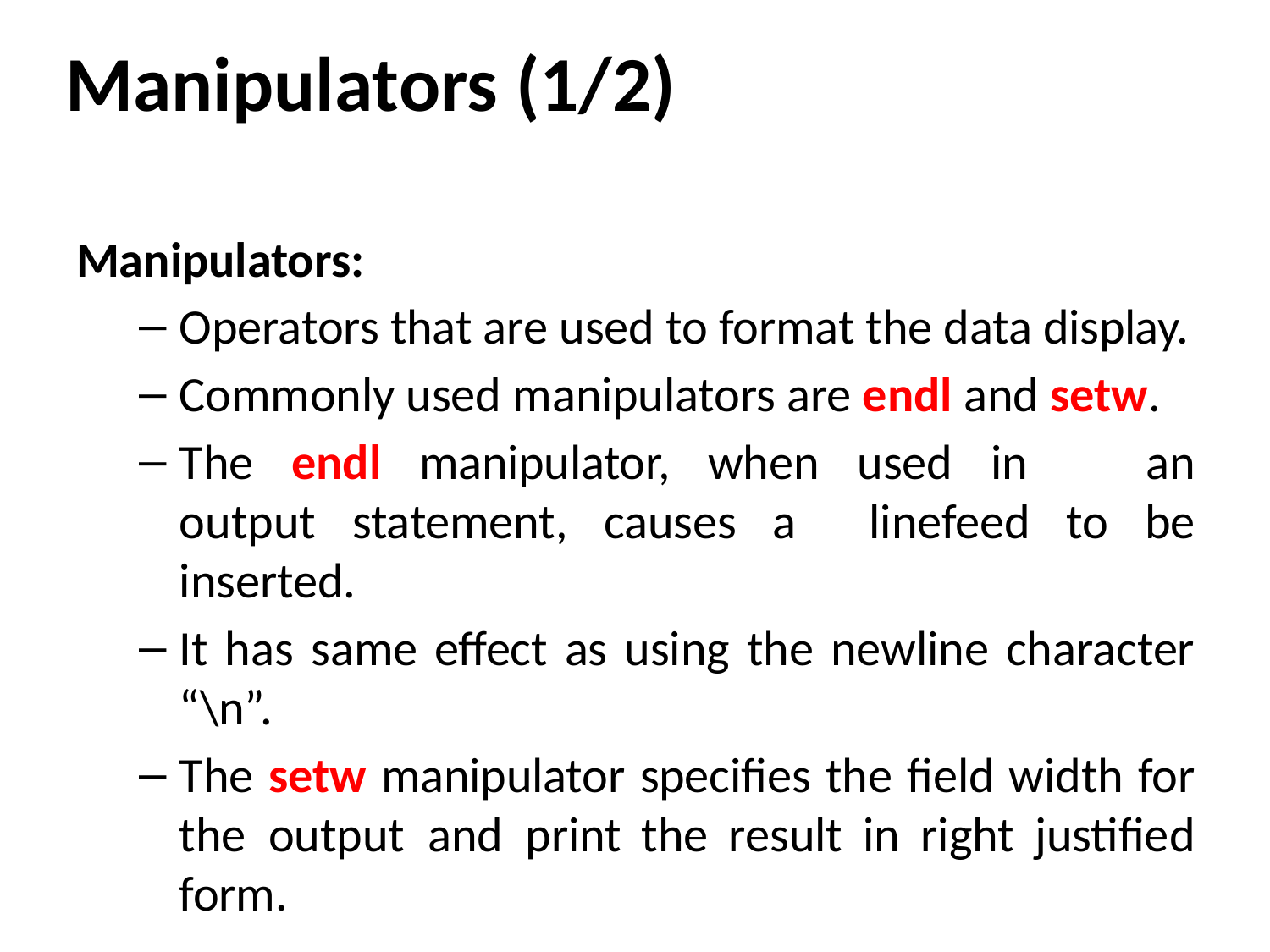

# Manipulators (1/2)
Manipulators:
Operators that are used to format the data display.
Commonly used manipulators are endl and setw.
The  endl  manipulator,  when  used  in	an output statement, causes a  linefeed to be inserted.
It has same effect as using the newline character “\n”.
The setw manipulator specifies the field width for the output and print the result in right justified form.